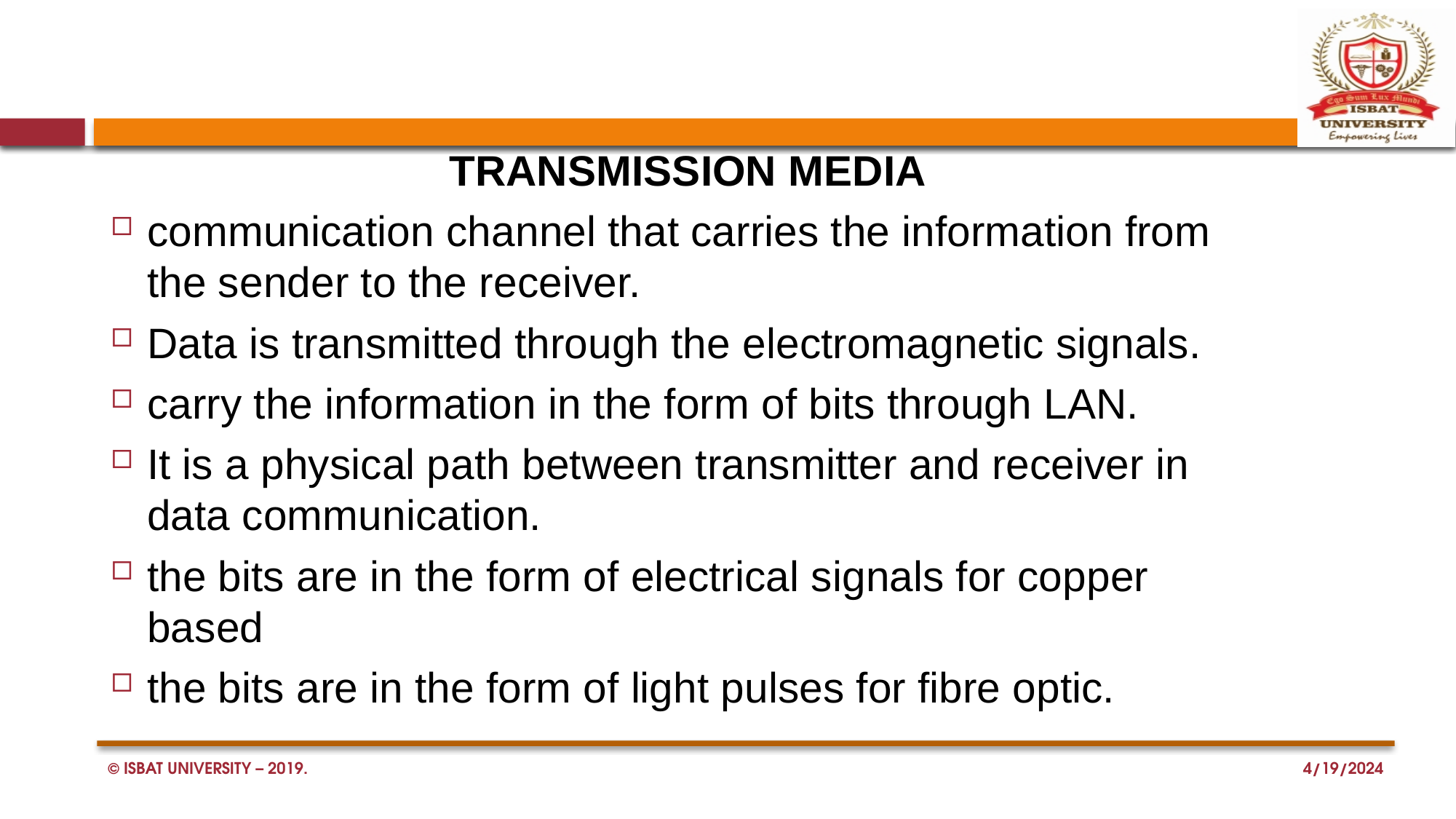

TRANSMISSION MEDIA
communication channel that carries the information from the sender to the receiver.
Data is transmitted through the electromagnetic signals.
carry the information in the form of bits through LAN.
It is a physical path between transmitter and receiver in data communication.
the bits are in the form of electrical signals for copper based
the bits are in the form of light pulses for fibre optic.